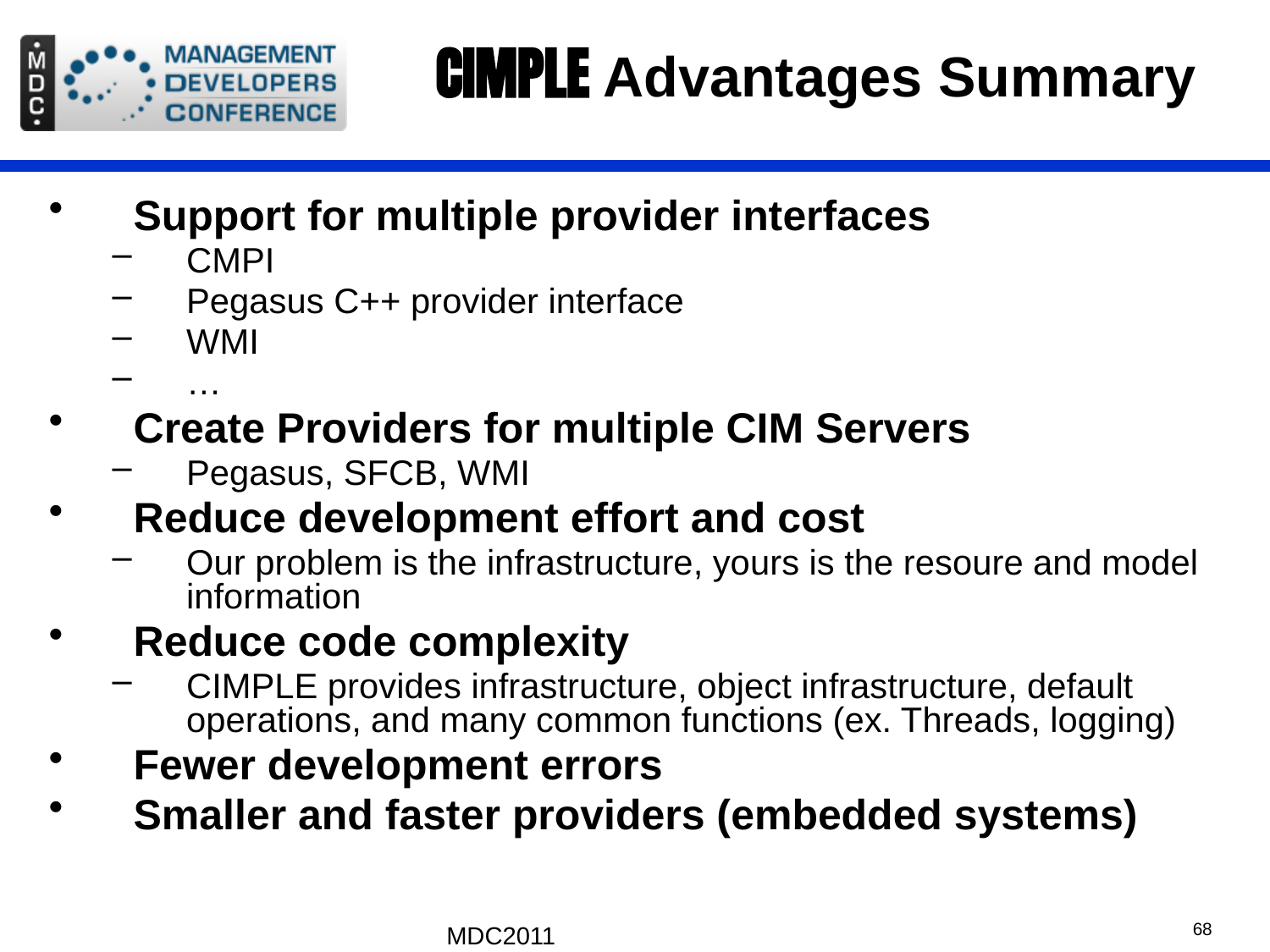

# CIMPLE Advantages Summary
Support for multiple provider interfaces
CMPI
Pegasus C++ provider interface
WMI
…
Create Providers for multiple CIM Servers
Pegasus, SFCB, WMI
Reduce development effort and cost
Our problem is the infrastructure, yours is the resoure and model information
Reduce code complexity
CIMPLE provides infrastructure, object infrastructure, default operations, and many common functions (ex. Threads, logging)
Fewer development errors
Smaller and faster providers (embedded systems)
MDC2011
68